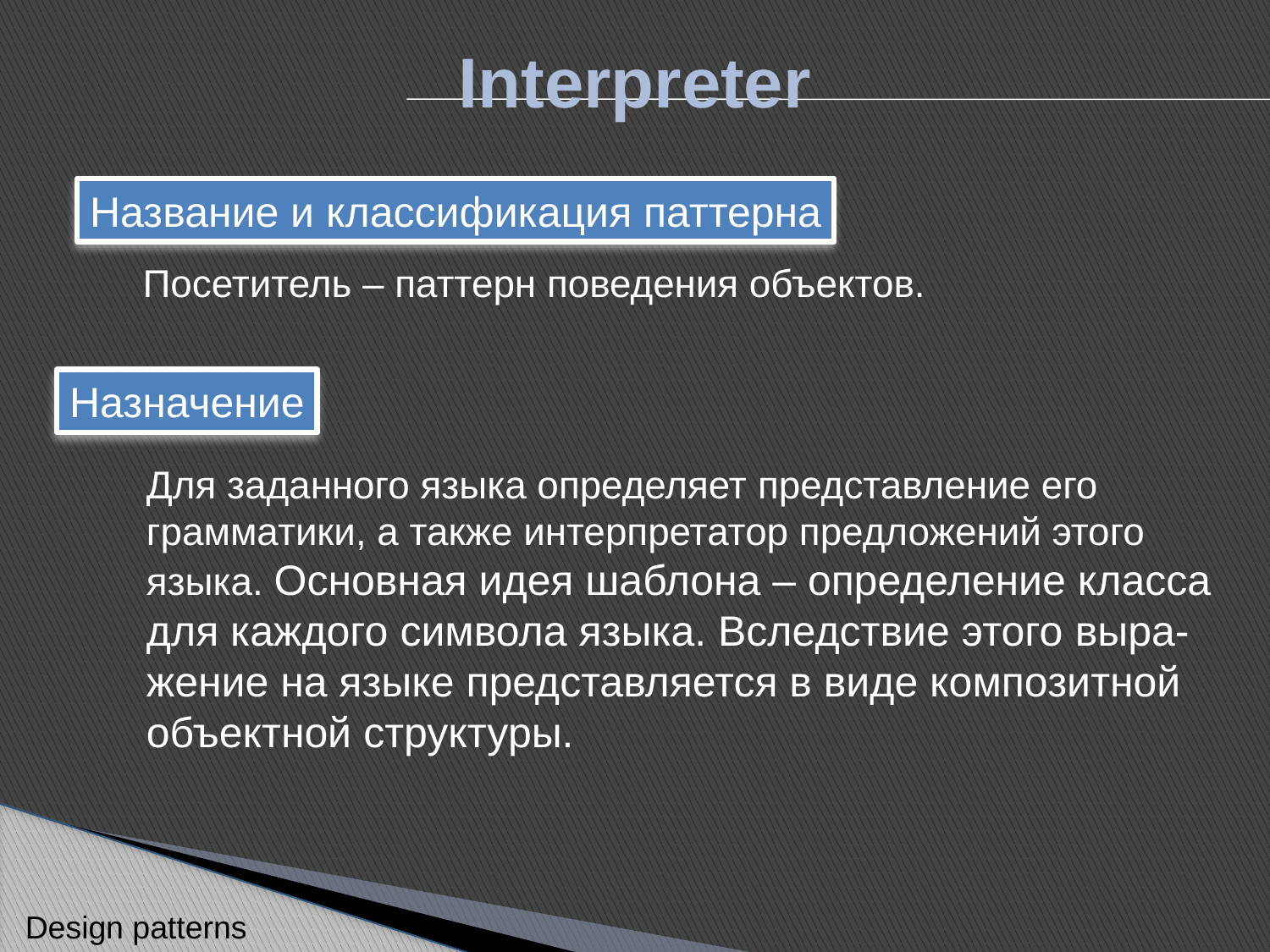

Interpreter
Название и классификация паттерна
Посетитель – паттерн поведения объектов.
Назначение
Для заданного языка определяет представление его
грамматики, а также интерпретатор предложений этого
языка. Основная идея шаблона – определение класса
для каждого символа языка. Вследствие этого выра-
жение на языке представляется в виде композитной
объектной структуры.
Design patterns